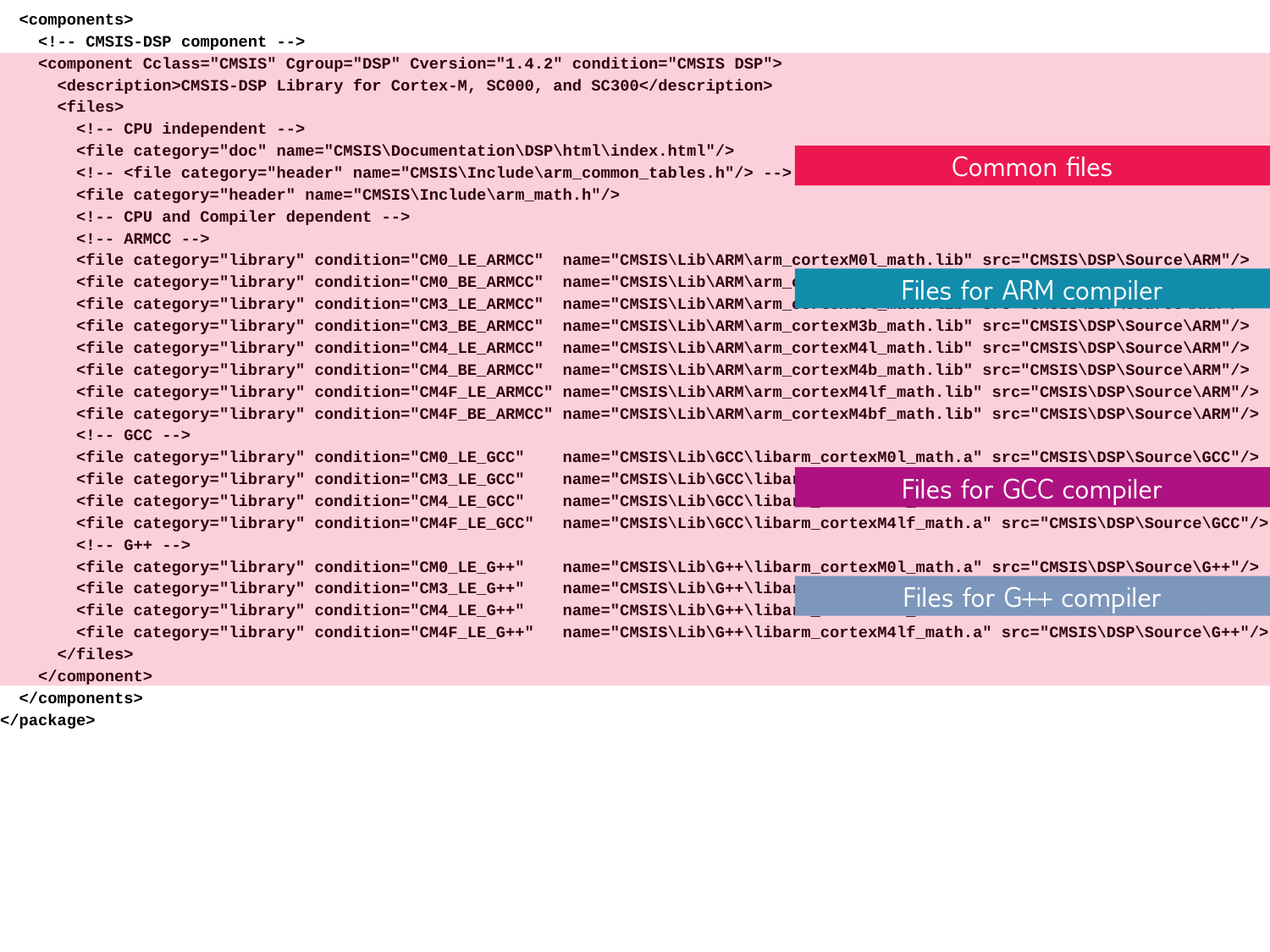

<components>
    <!-- CMSIS-DSP component -->
    <component Cclass="CMSIS" Cgroup="DSP" Cversion="1.4.2" condition="CMSIS DSP">
      <description>CMSIS-DSP Library for Cortex-M, SC000, and SC300</description>
      <files>
        <!-- CPU independent -->
        <file category="doc" name="CMSIS\Documentation\DSP\html\index.html"/>
        <!-- <file category="header" name="CMSIS\Include\arm_common_tables.h"/> -->
        <file category="header" name="CMSIS\Include\arm_math.h"/>
        <!-- CPU and Compiler dependent -->
        <!-- ARMCC -->
        <file category="library" condition="CM0_LE_ARMCC"  name="CMSIS\Lib\ARM\arm_cortexM0l_math.lib" src="CMSIS\DSP\Source\ARM"/>
        <file category="library" condition="CM0_BE_ARMCC"  name="CMSIS\Lib\ARM\arm_cortexM0b_math.lib" src="CMSIS\DSP\Source\ARM"/>
        <file category="library" condition="CM3_LE_ARMCC"  name="CMSIS\Lib\ARM\arm_cortexM3l_math.lib" src="CMSIS\DSP\Source\ARM"/>
        <file category="library" condition="CM3_BE_ARMCC"  name="CMSIS\Lib\ARM\arm_cortexM3b_math.lib" src="CMSIS\DSP\Source\ARM"/>
        <file category="library" condition="CM4_LE_ARMCC"  name="CMSIS\Lib\ARM\arm_cortexM4l_math.lib" src="CMSIS\DSP\Source\ARM"/>
        <file category="library" condition="CM4_BE_ARMCC"  name="CMSIS\Lib\ARM\arm_cortexM4b_math.lib" src="CMSIS\DSP\Source\ARM"/>
        <file category="library" condition="CM4F_LE_ARMCC" name="CMSIS\Lib\ARM\arm_cortexM4lf_math.lib" src="CMSIS\DSP\Source\ARM"/>
        <file category="library" condition="CM4F_BE_ARMCC" name="CMSIS\Lib\ARM\arm_cortexM4bf_math.lib" src="CMSIS\DSP\Source\ARM"/>
        <!-- GCC -->
        <file category="library" condition="CM0_LE_GCC"    name="CMSIS\Lib\GCC\libarm_cortexM0l_math.a" src="CMSIS\DSP\Source\GCC"/>
        <file category="library" condition="CM3_LE_GCC"    name="CMSIS\Lib\GCC\libarm_cortexM3l_math.a" src="CMSIS\DSP\Source\GCC"/>
        <file category="library" condition="CM4_LE_GCC"    name="CMSIS\Lib\GCC\libarm_cortexM4l_math.a" src="CMSIS\DSP\Source\GCC"/>
        <file category="library" condition="CM4F_LE_GCC"   name="CMSIS\Lib\GCC\libarm_cortexM4lf_math.a" src="CMSIS\DSP\Source\GCC"/>
        <!-- G++ -->
        <file category="library" condition="CM0_LE_G++"    name="CMSIS\Lib\G++\libarm_cortexM0l_math.a" src="CMSIS\DSP\Source\G++"/>
        <file category="library" condition="CM3_LE_G++"    name="CMSIS\Lib\G++\libarm_cortexM3l_math.a" src="CMSIS\DSP\Source\G++"/>
        <file category="library" condition="CM4_LE_G++"    name="CMSIS\Lib\G++\libarm_cortexM4l_math.a" src="CMSIS\DSP\Source\G++"/>
        <file category="library" condition="CM4F_LE_G++"   name="CMSIS\Lib\G++\libarm_cortexM4lf_math.a" src="CMSIS\DSP\Source\G++"/>
      </files>
    </component>
  </components>
</package>

Common files
Files for ARM compiler
Files for GCC compiler
Files for G++ compiler